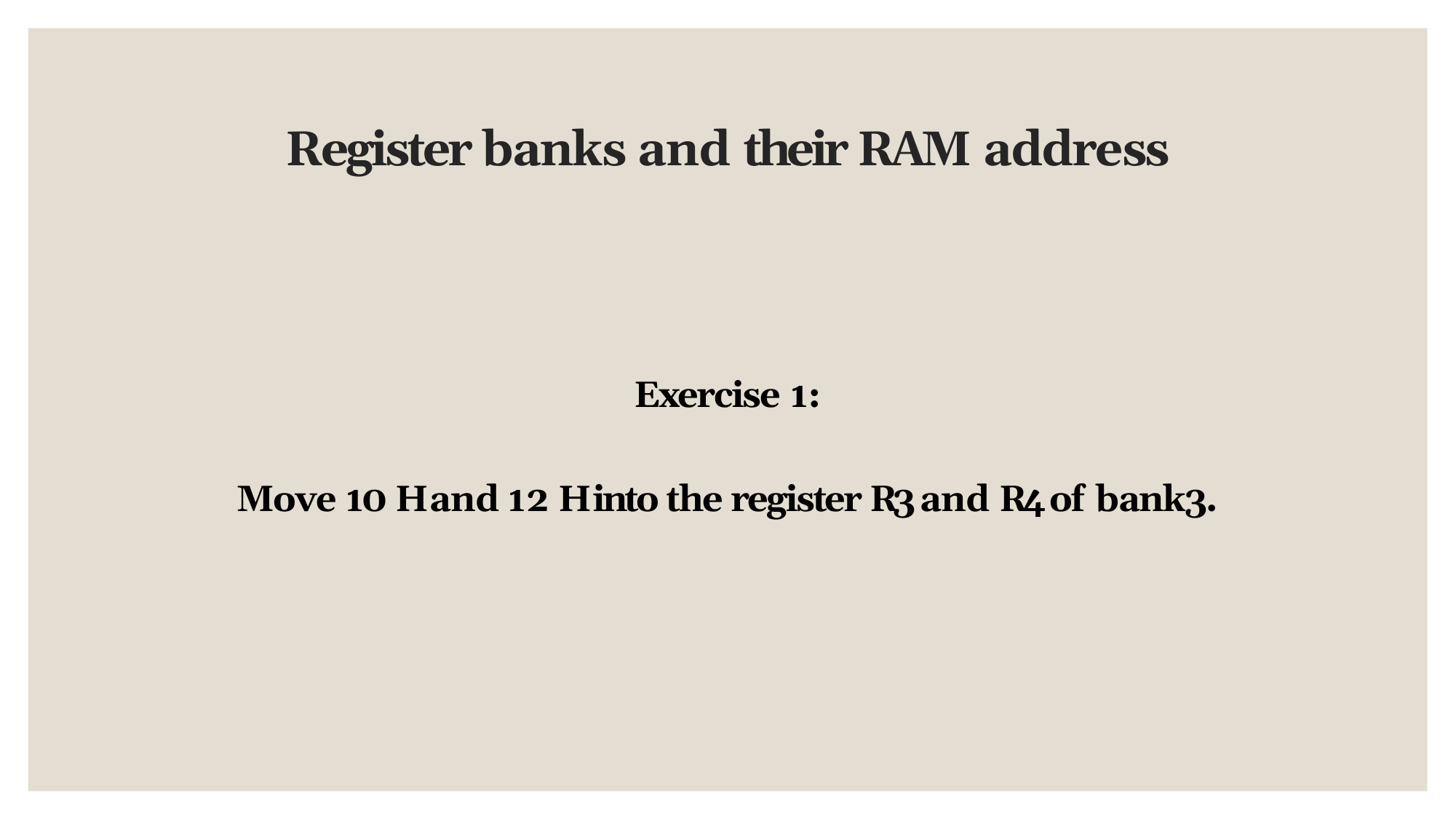

# Register banks and their RAM address
Exercise 1:

Move 10 H and 12 H into the register R3 and R4 of bank3.